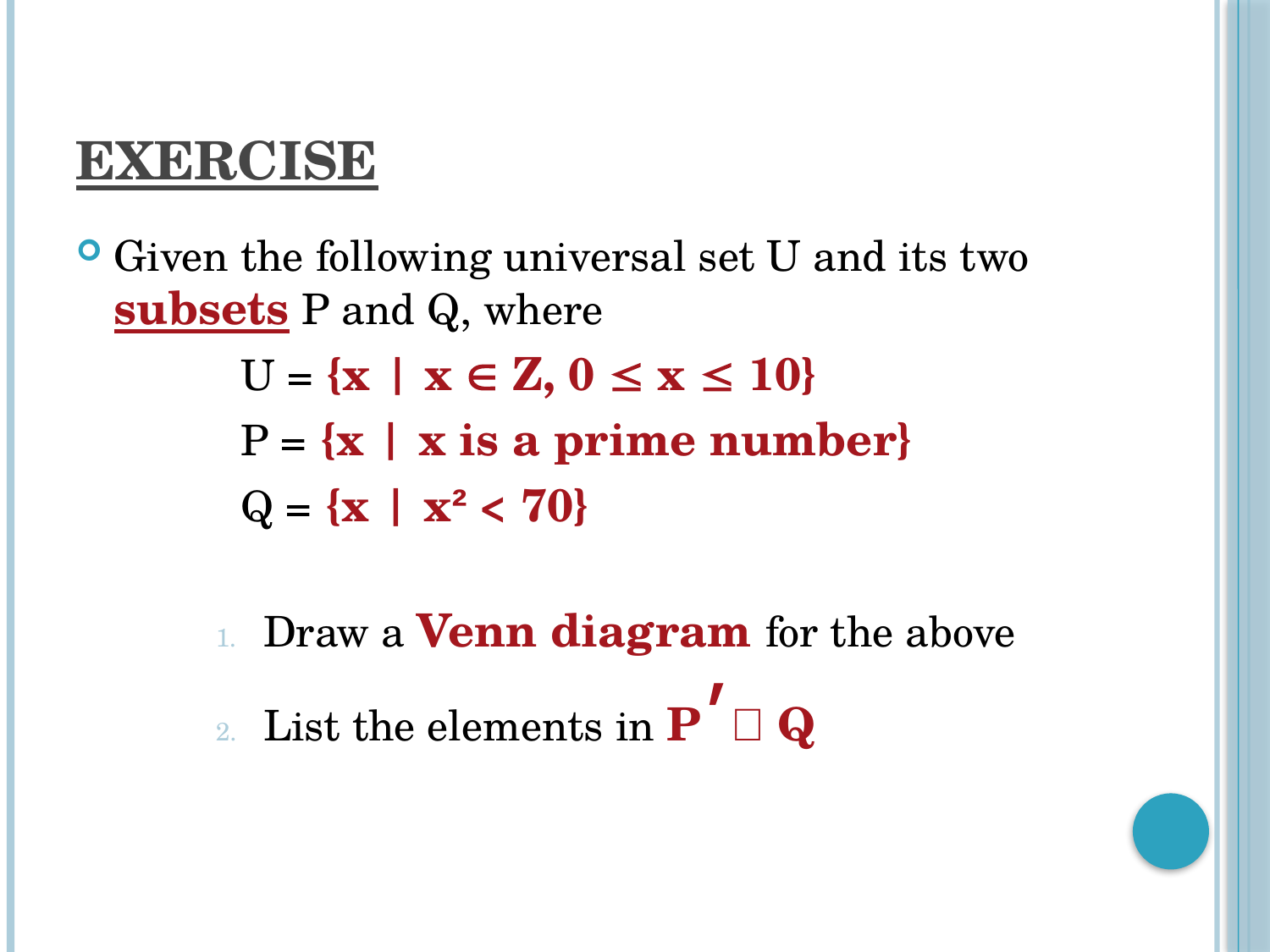

# EXERCISE
Given the following universal set U and its two subsets P and Q, where
		U = {x | x ∈ Z, 0 ≤ x ≤ 10}
		P = {x | x is a prime number}
		Q = {x | x² < 70}

Draw a Venn diagram for the above
List the elements in P׳∩ Q